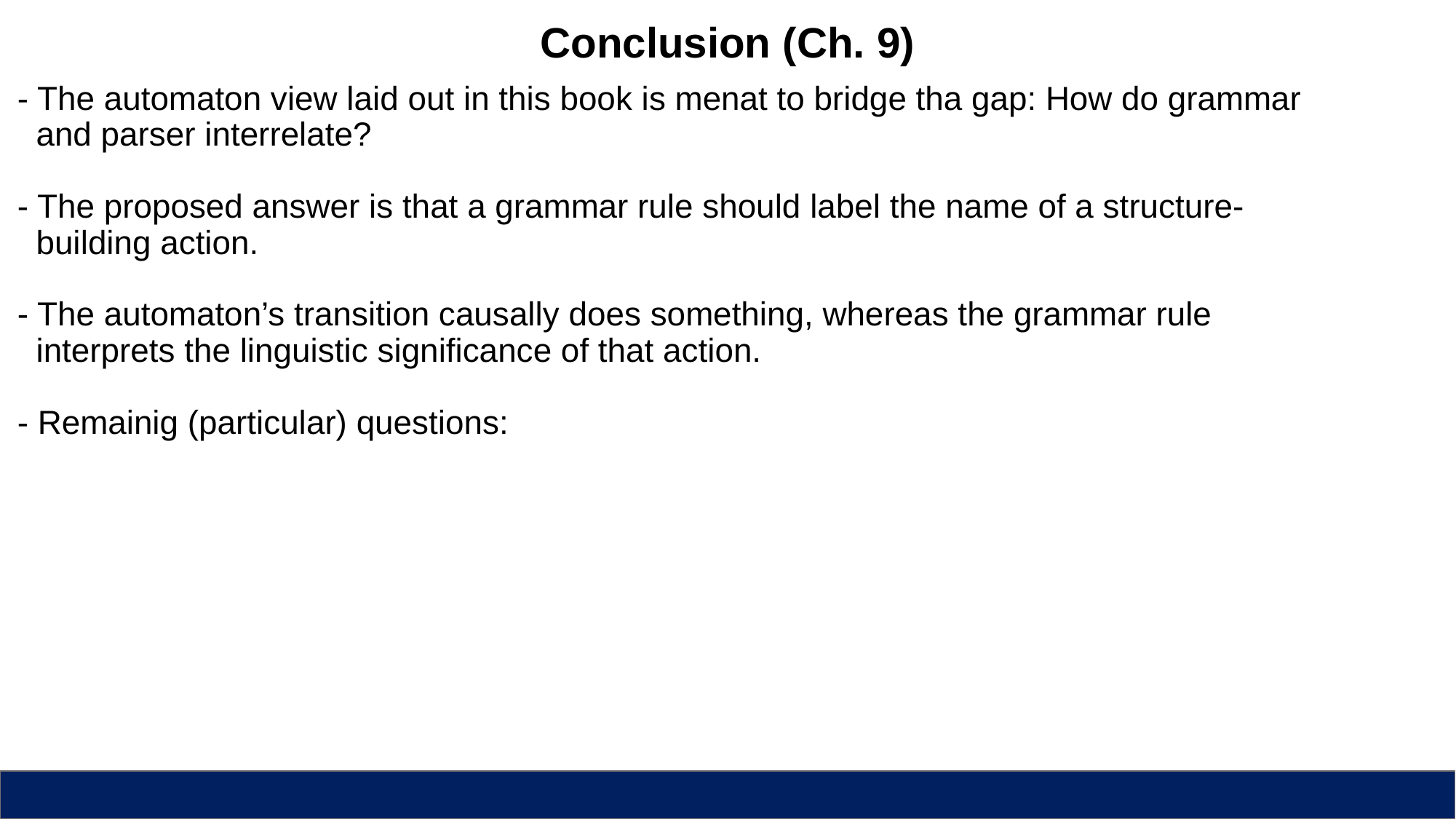

Conclusion (Ch. 9)
- The automaton view laid out in this book is menat to bridge tha gap: How do grammar
  and parser interrelate?

- The proposed answer is that a grammar rule should label the name of a structure-
  building action.

- The automaton’s transition causally does something, whereas the grammar rule
  interprets the linguistic significance of that action.

- Remainig (particular) questions: